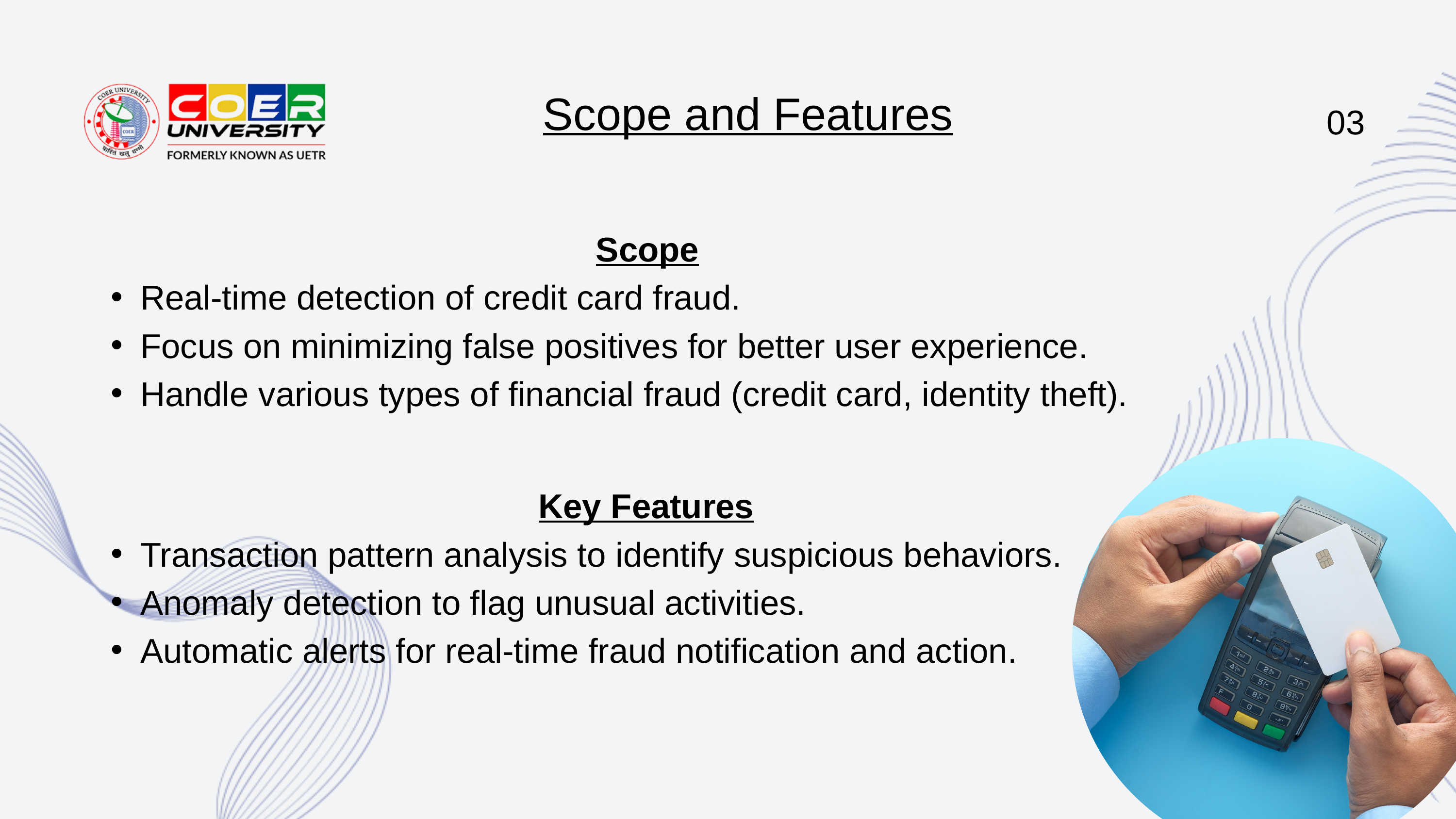

Scope and Features

03

Scope
Real-time detection of credit card fraud.
Focus on minimizing false positives for better user experience.
Handle various types of financial fraud (credit card, identity theft).

Key Features
Transaction pattern analysis to identify suspicious behaviors.
Anomaly detection to flag unusual activities.
Automatic alerts for real-time fraud notification and action.